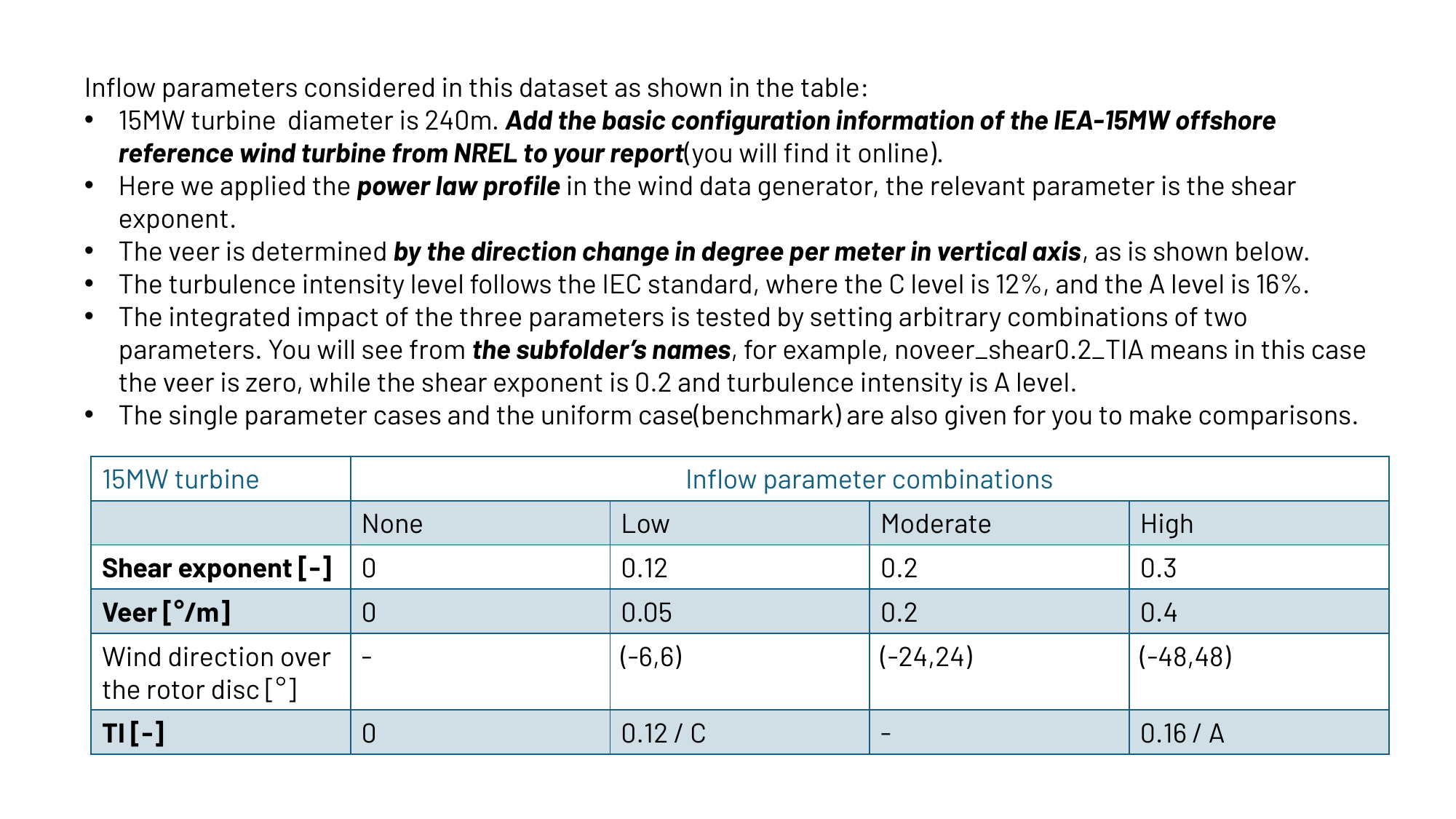

Inflow parameters considered in this dataset as shown in the table:
15MW turbine  diameter is 240m. Add the basic configuration information of the IEA-15MW offshore reference wind turbine from NREL to your report(you will find it online).
Here we applied the power law profile in the wind data generator, the relevant parameter is the shear exponent.
The veer is determined by the direction change in degree per meter in vertical axis, as is shown below.
The turbulence intensity level follows the IEC standard, where the C level is 12%, and the A level is 16%.
The integrated impact of the three parameters is tested by setting arbitrary combinations of two parameters. You will see from the subfolder’s names, for example, noveer_shear0.2_TIA means in this case the veer is zero, while the shear exponent is 0.2 and turbulence intensity is A level.
The single parameter cases and the uniform case(benchmark) are also given for you to make comparisons.
| 15MW turbine | Inflow parameter combinations |  |  |  |
| --- | --- | --- | --- | --- |
|  | None | Low | Moderate | High |
| Shear exponent [-] | 0 | 0.12 | 0.2 | 0.3 |
| Veer [°/m] | 0 | 0.05 | 0.2 | 0.4 |
| Wind direction over the rotor disc [°] | - | (-6,6) | (-24,24) | (-48,48) |
| TI [-] | 0 | 0.12 / C | - | 0.16 / A |